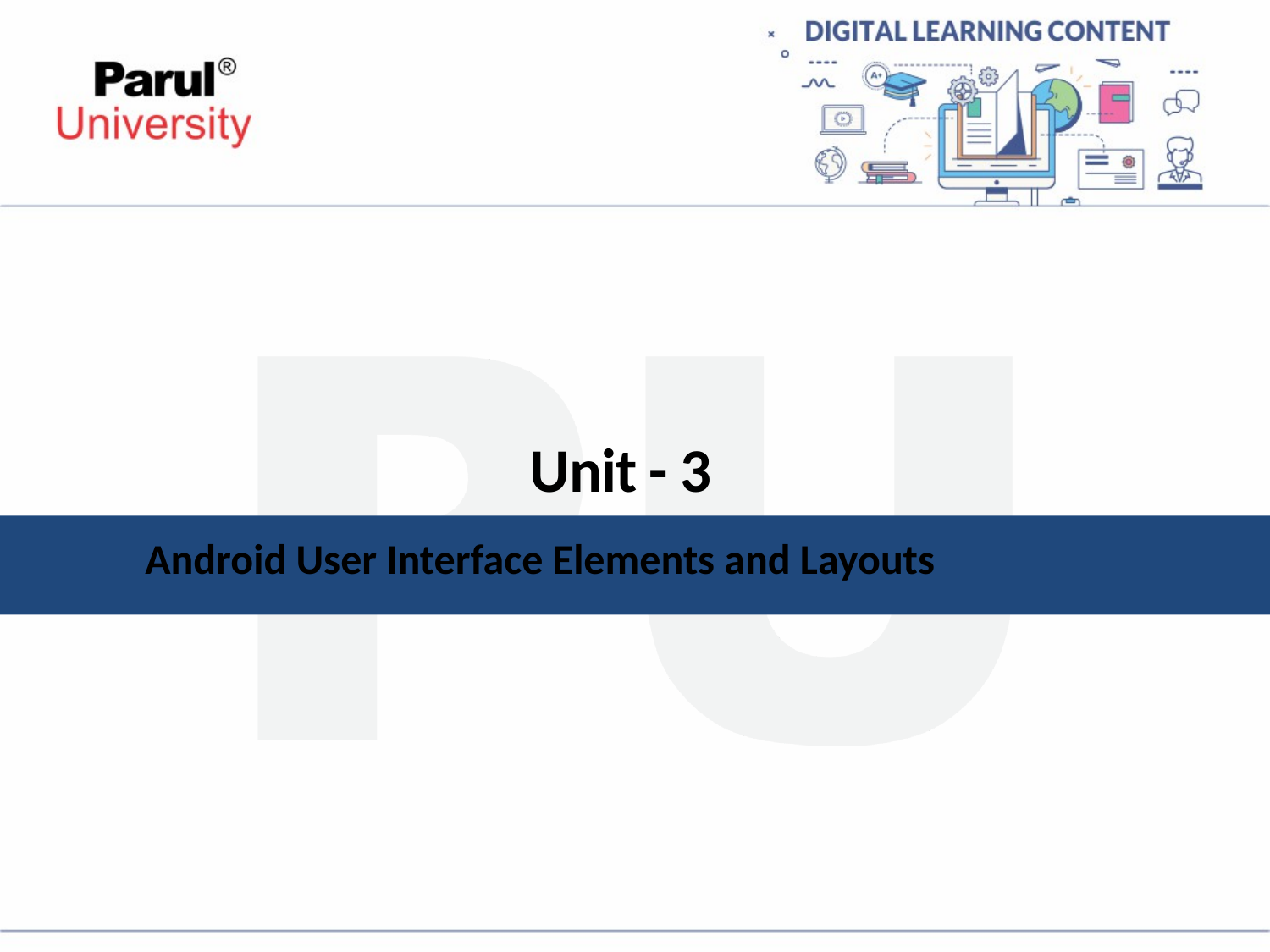

# Unit - 3
             Android User Interface Elements and Layouts